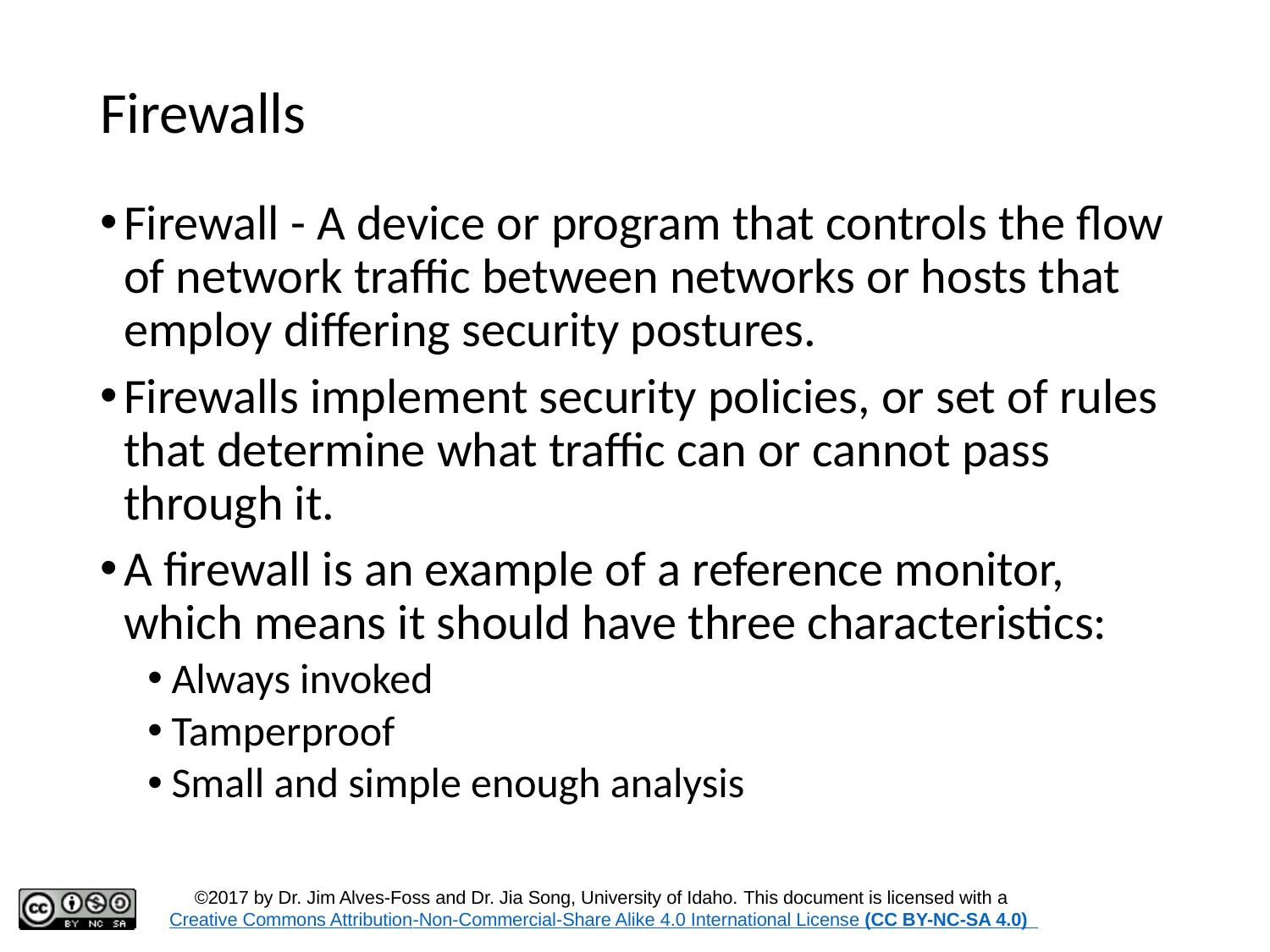

# Firewalls
Firewall - A device or program that controls the flow of network traffic between networks or hosts that employ differing security postures.
Firewalls implement security policies, or set of rules that determine what traffic can or cannot pass through it.
A firewall is an example of a reference monitor, which means it should have three characteristics:
Always invoked
Tamperproof
Small and simple enough analysis